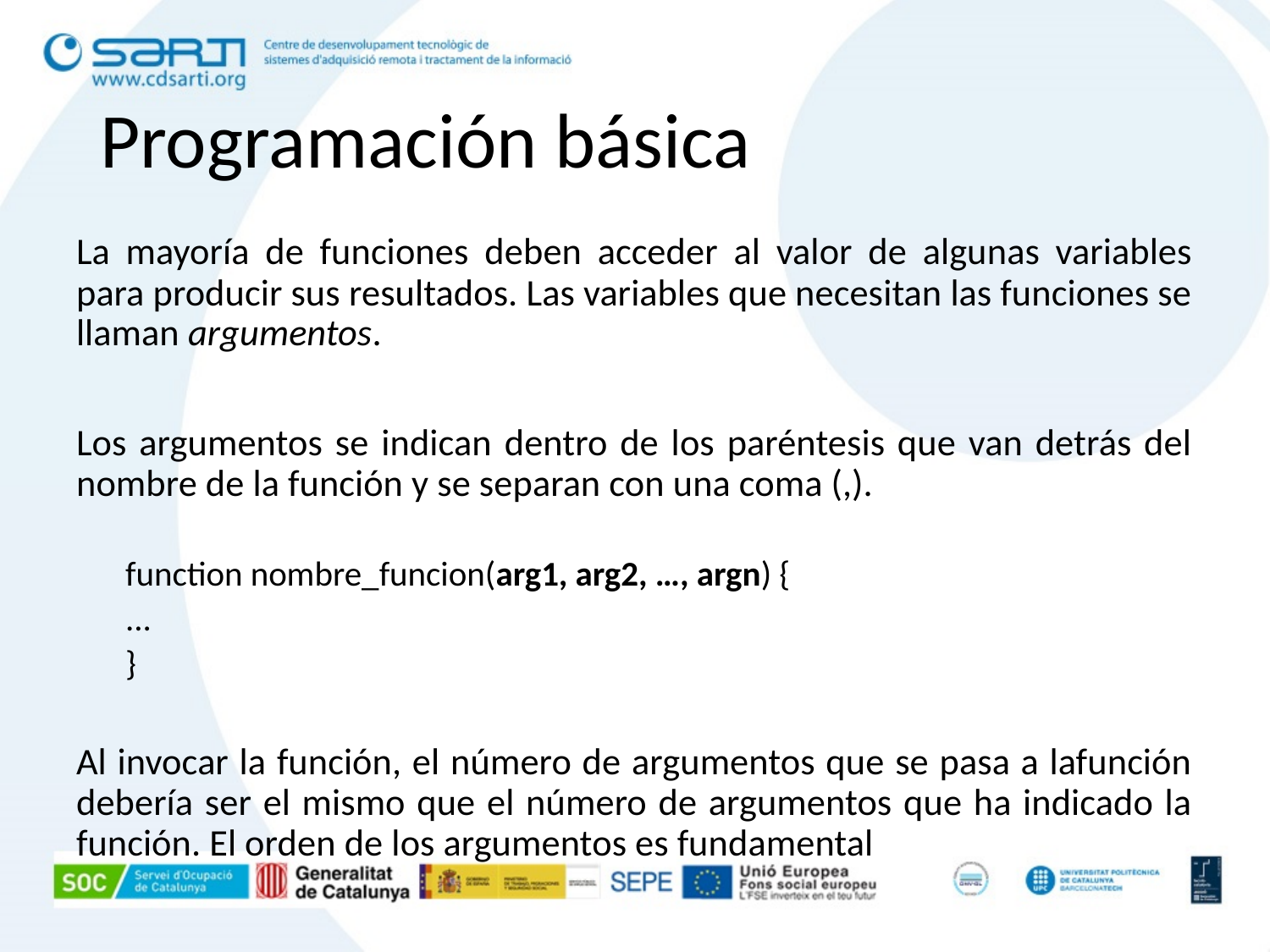

# Programación básica
La mayoría de funciones deben acceder al valor de algunas variables para producir sus resultados. Las variables que necesitan las funciones se llaman argumentos.

Los argumentos se indican dentro de los paréntesis que van detrás del nombre de la función y se separan con una coma (,).

function nombre_funcion(arg1, arg2, …, argn) {
...
}

Al invocar la función, el número de argumentos que se pasa a lafunción debería ser el mismo que el número de argumentos que ha indicado la función. El orden de los argumentos es fundamental